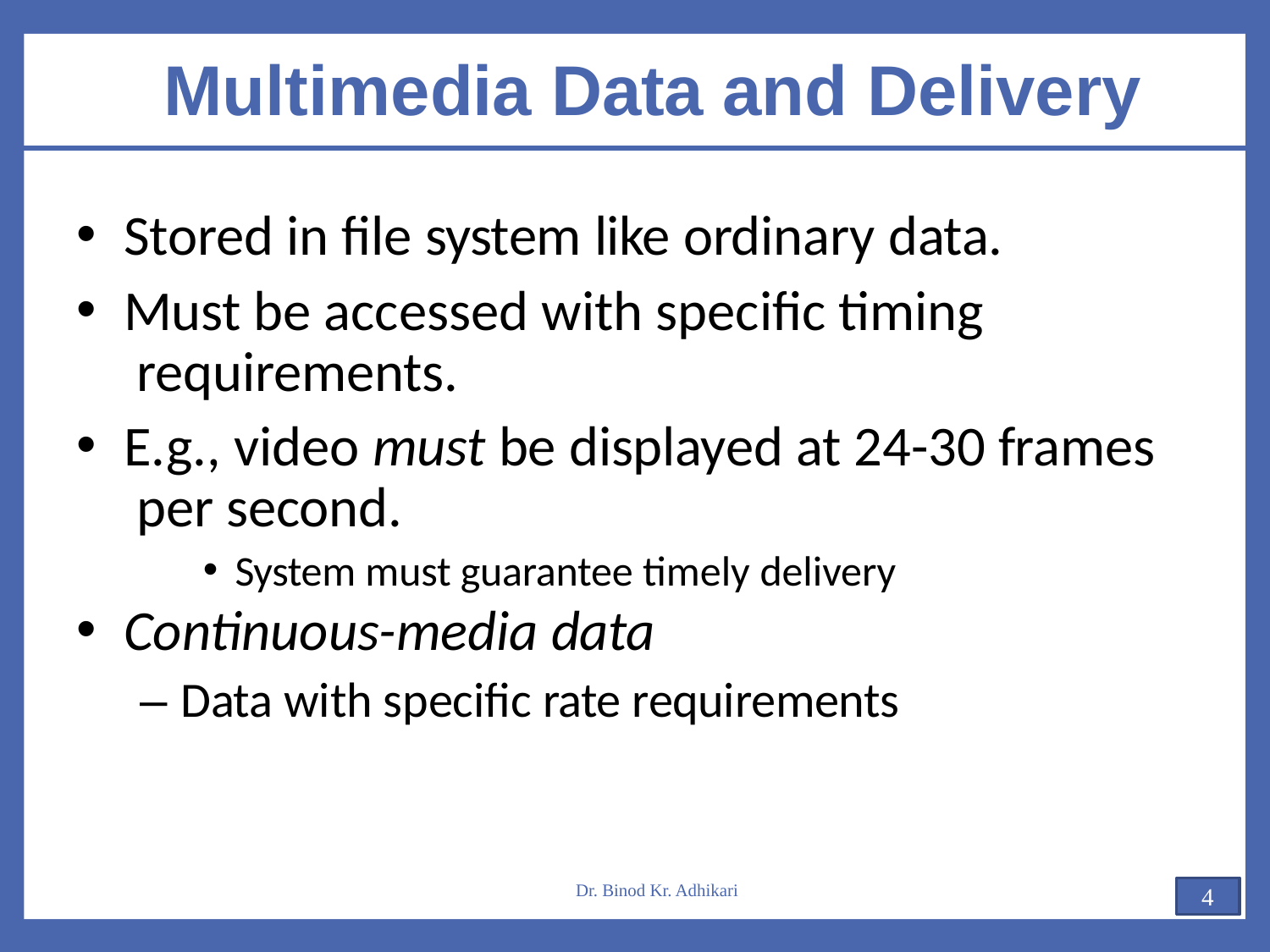

# Multimedia Data and Delivery
Stored in file system like ordinary data.
Must be accessed with specific timing  requirements.
E.g., video must be displayed at 24-30 frames  per second.
System must guarantee timely delivery
Continuous-media data
– Data with specific rate requirements
Dr. Binod Kr. Adhikari